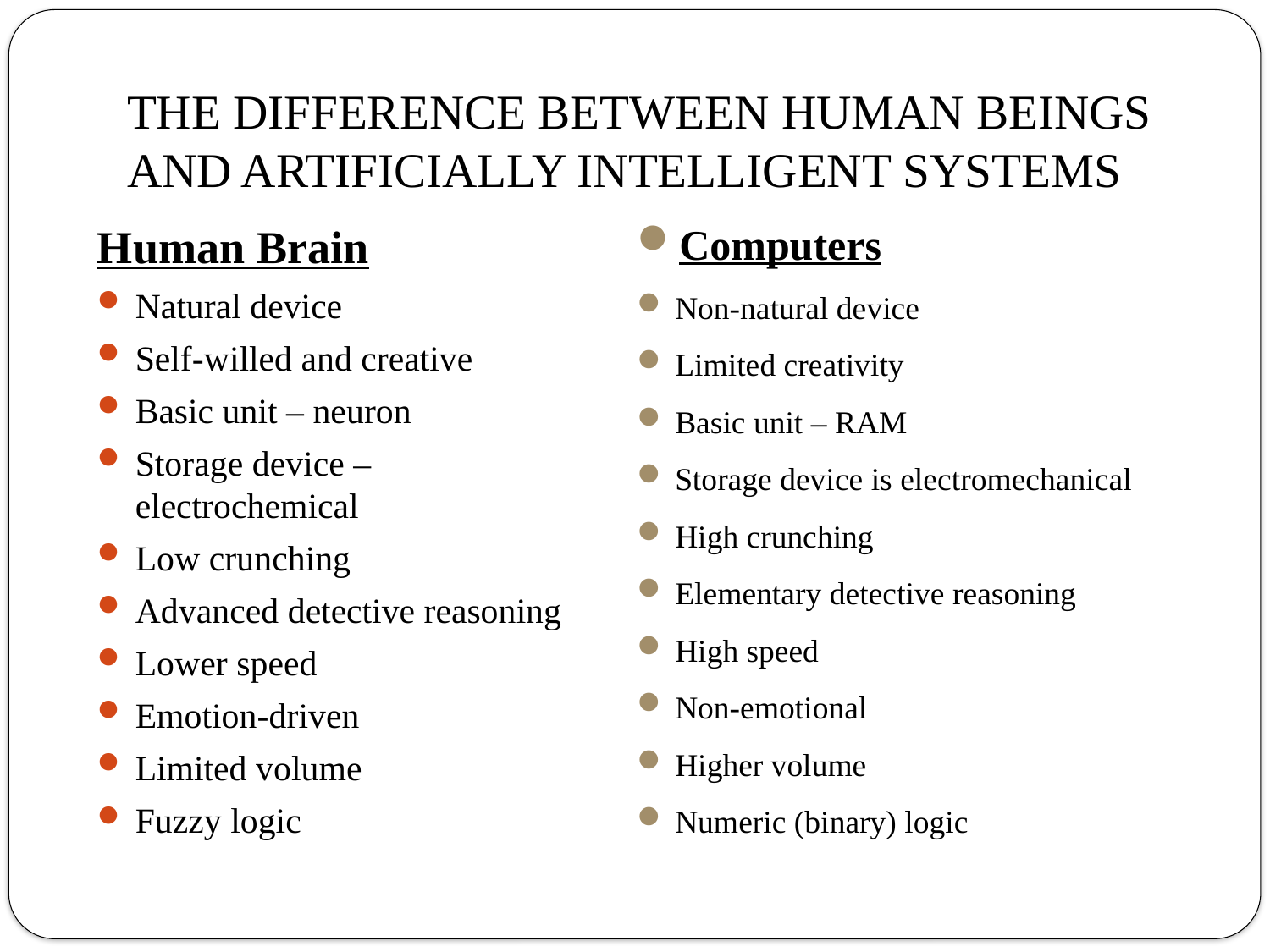

# The Difference between Human Beings and Artificially Intelligent Systems
Human Brain
Natural device
Self-willed and creative
Basic unit – neuron
Storage device – electrochemical
Low crunching
Advanced detective reasoning
Lower speed
Emotion-driven
Limited volume
Fuzzy logic

Computers
Non-natural device
Limited creativity
Basic unit – RAM
Storage device is electromechanical
High crunching
Elementary detective reasoning
High speed
Non-emotional
Higher volume
Numeric (binary) logic